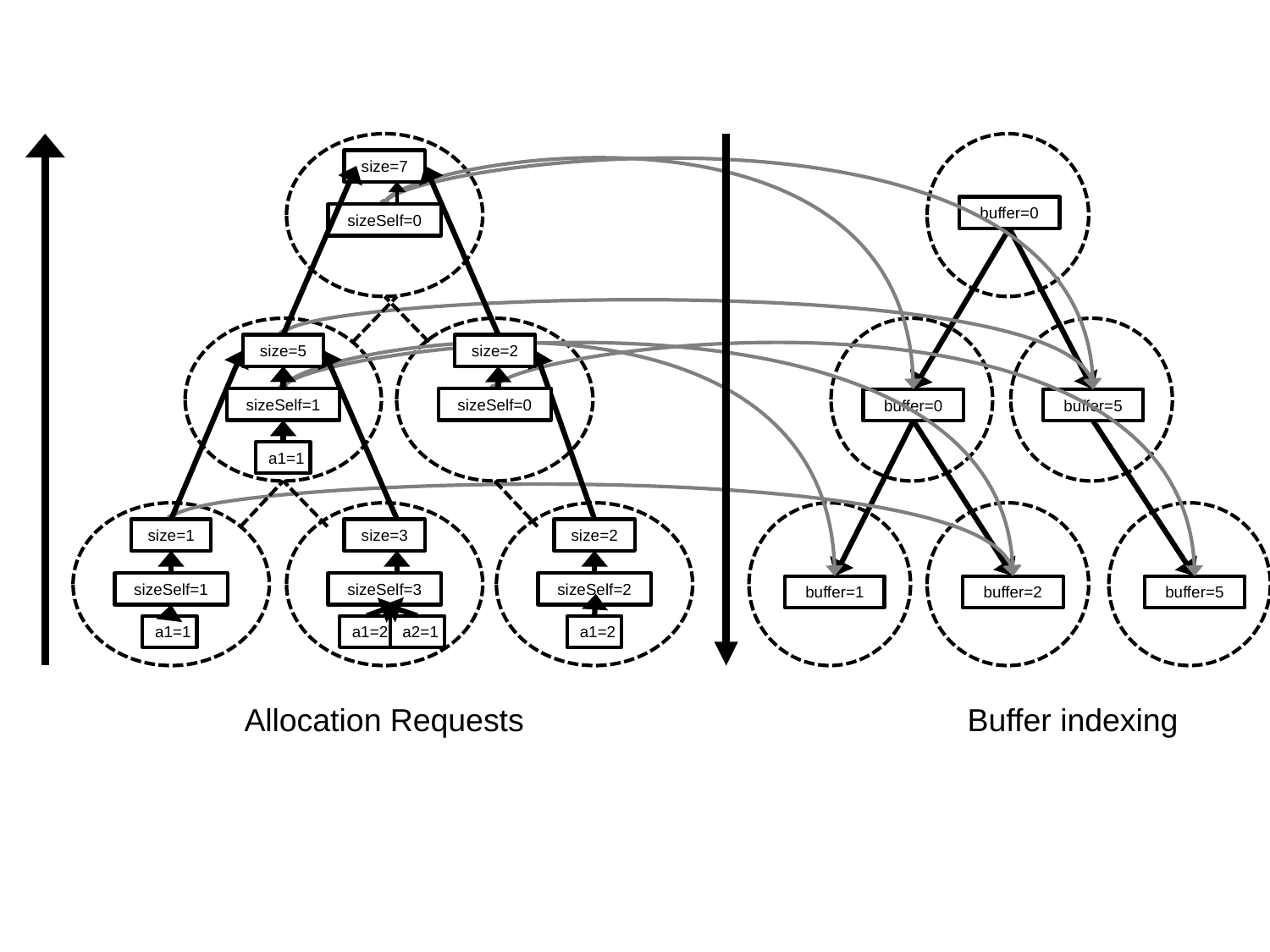

size=7
buffer=0
sizeSelf=0

size=5
size=2
sizeSelf=1
sizeSelf=0
buffer=0
buffer=5
a1=1

size=1
size=3
size=2
sizeSelf=1
sizeSelf=3
sizeSelf=2
buffer=1
buffer=2
buffer=5
a1=1
a1=2
a2=1
a1=2
Allocation Requests
Buffer indexing